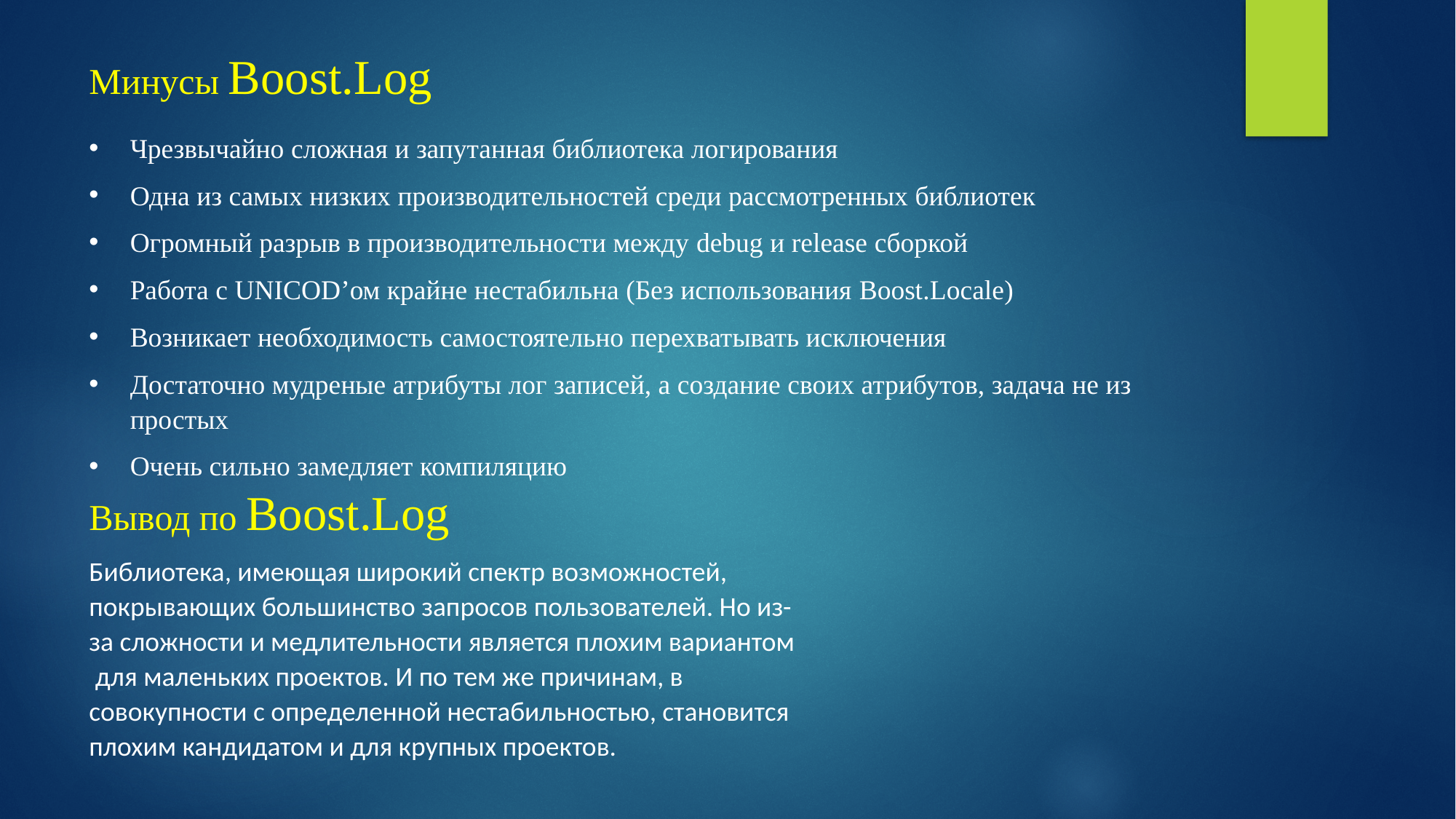

Минусы Boost.Log
Чрезвычайно сложная и запутанная библиотека логирования
Одна из самых низких производительностей среди рассмотренных библиотек
Огромный разрыв в производительности между debug и release сборкой
Работа с UNICOD’ом крайне нестабильна (Без использования Boost.Locale)
Возникает необходимость самостоятельно перехватывать исключения
Достаточно мудреные атрибуты лог записей, а создание своих атрибутов, задача не из простых
Очень сильно замедляет компиляцию
Вывод по Boost.Log
Библиотека, имеющая широкий спектр возможностей, покрывающих большинство запросов пользователей. Но из-за сложности и медлительности является плохим вариантом  для маленьких проектов. И по тем же причинам, в совокупности с определенной нестабильностью, становится плохим кандидатом и для крупных проектов.